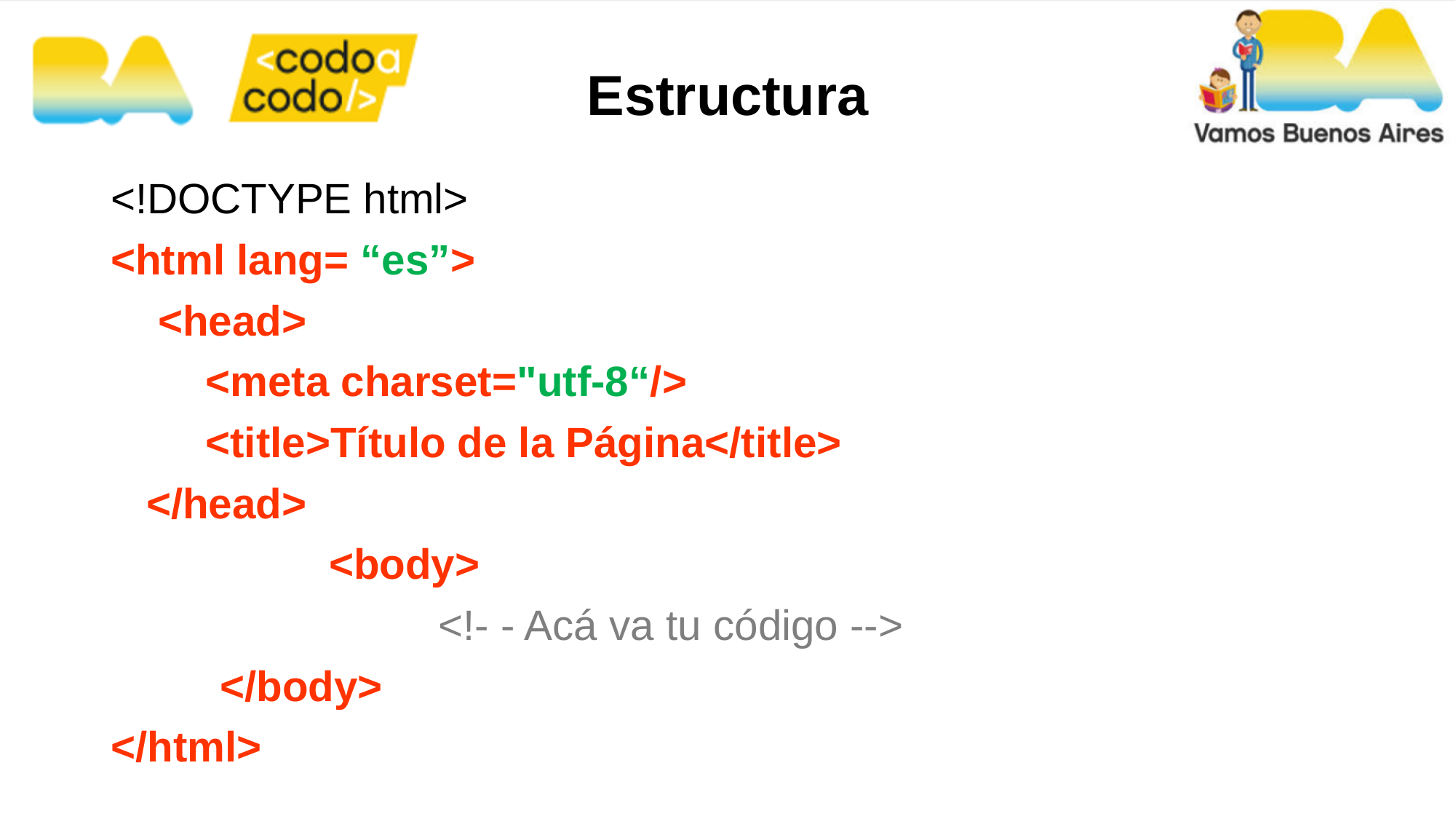

Estructura
<!DOCTYPE html>
<html lang= “es”>
    <head>
        <meta charset="utf-8“/>
        <title>Título de la Página</title>
   </head>
 		<body>
			<!- - Acá va tu código -->
</body>
</html>